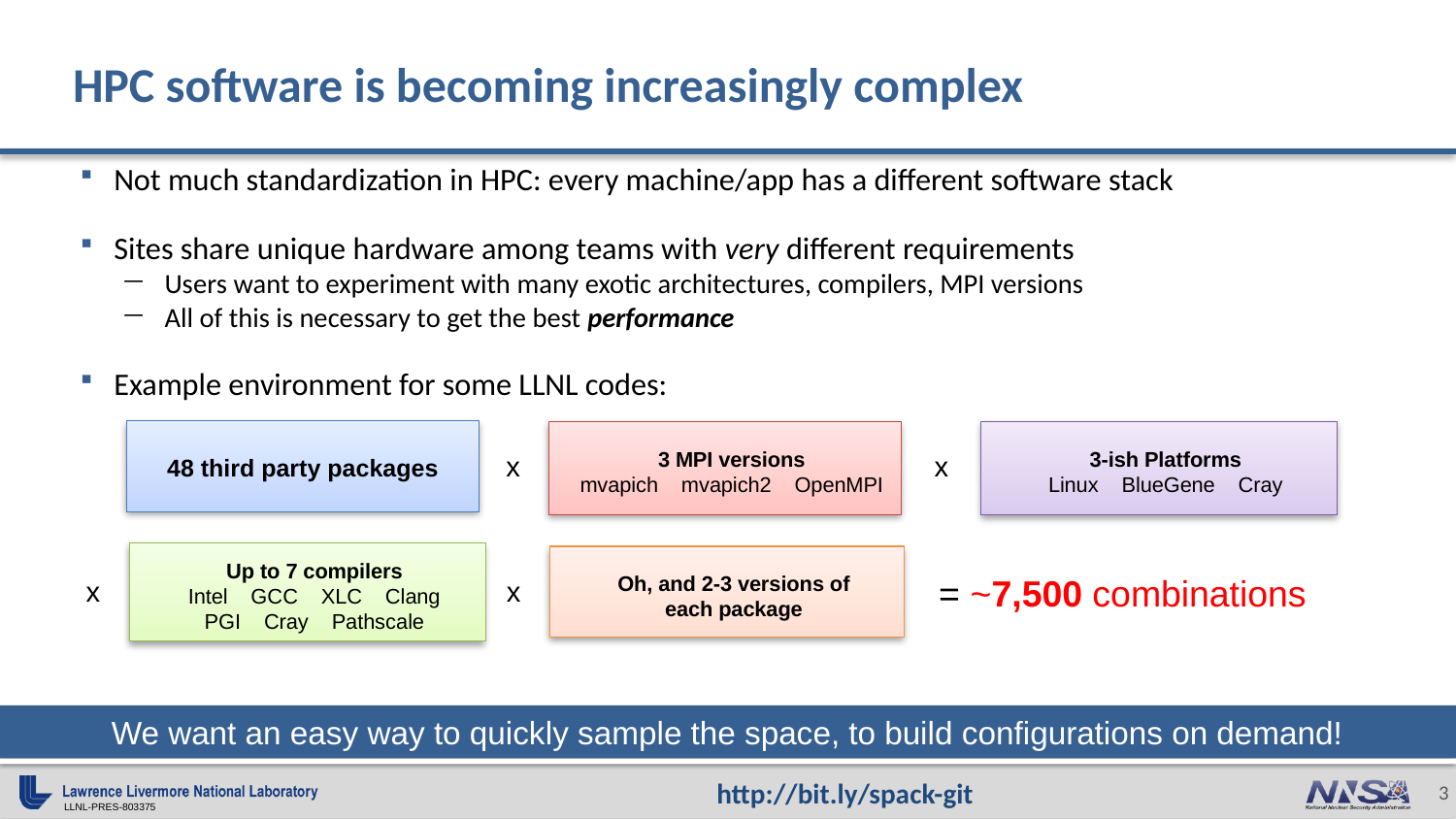

# HPC software is becoming increasingly complex
Not much standardization in HPC: every machine/app has a different software stack
Sites share unique hardware among teams with very different requirements
Users want to experiment with many exotic architectures, compilers, MPI versions
All of this is necessary to get the best performance
Example environment for some LLNL codes:
48 third party packages
3 MPI versions
mvapich    mvapich2    OpenMPI
x
3-ish Platforms
Linux    BlueGene    Cray
x
Up to 7 compilers
Intel    GCC    XLC    Clang
PGI    Cray    Pathscale
x
Oh, and 2-3 versions of
each package
x
= ~7,500 combinations
We want an easy way to quickly sample the space, to build configurations on demand!